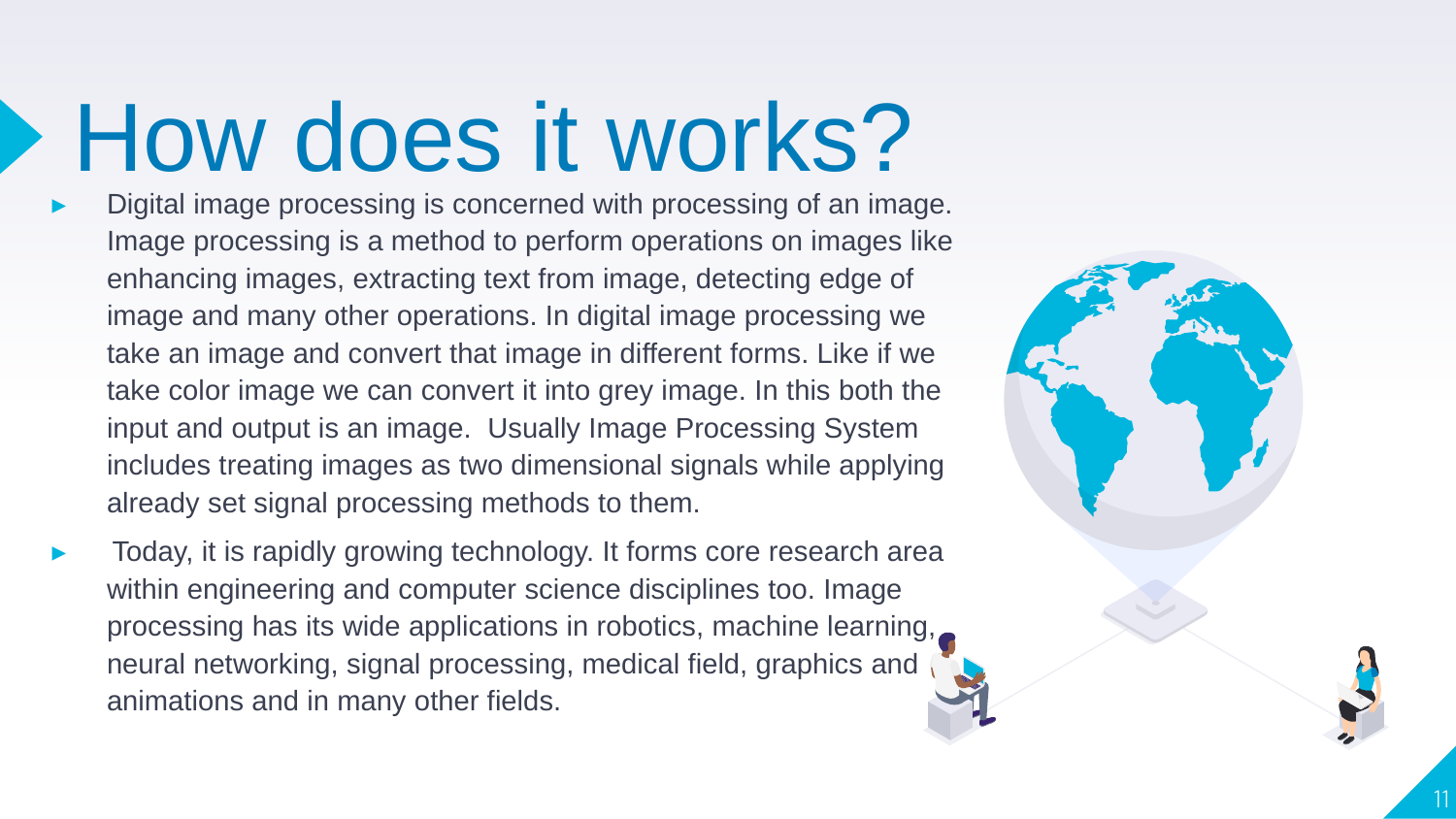

# How does it works?
Digital image processing is concerned with processing of an image. Image processing is a method to perform operations on images like enhancing images, extracting text from image, detecting edge of image and many other operations. In digital image processing we take an image and convert that image in different forms. Like if we take color image we can convert it into grey image. In this both the input and output is an image.  Usually Image Processing System includes treating images as two dimensional signals while applying already set signal processing methods to them.
 Today, it is rapidly growing technology. It forms core research area within engineering and computer science disciplines too. Image processing has its wide applications in robotics, machine learning, neural networking, signal processing, medical field, graphics and animations and in many other fields.

11